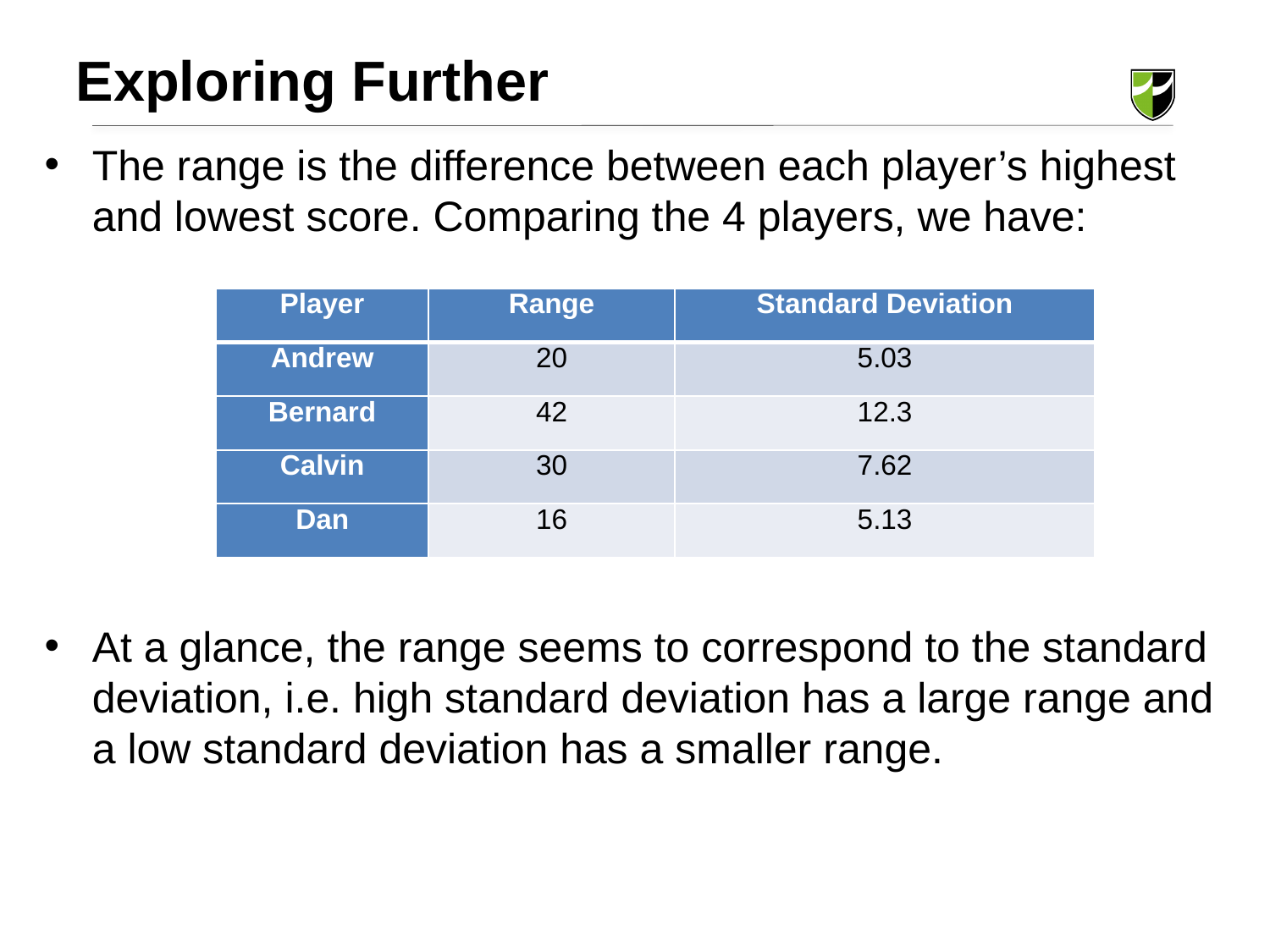

Exploring Further

The range is the difference between each player’s highest and lowest score. Comparing the 4 players, we have:
| Player | Range | Standard Deviation |
| --- | --- | --- |
| Andrew | 20 | 5.03 |
| Bernard | 42 | 12.3 |
| Calvin | 30 | 7.62 |
| Dan | 16 | 5.13 |
At a glance, the range seems to correspond to the standard deviation, i.e. high standard deviation has a large range and a low standard deviation has a smaller range.